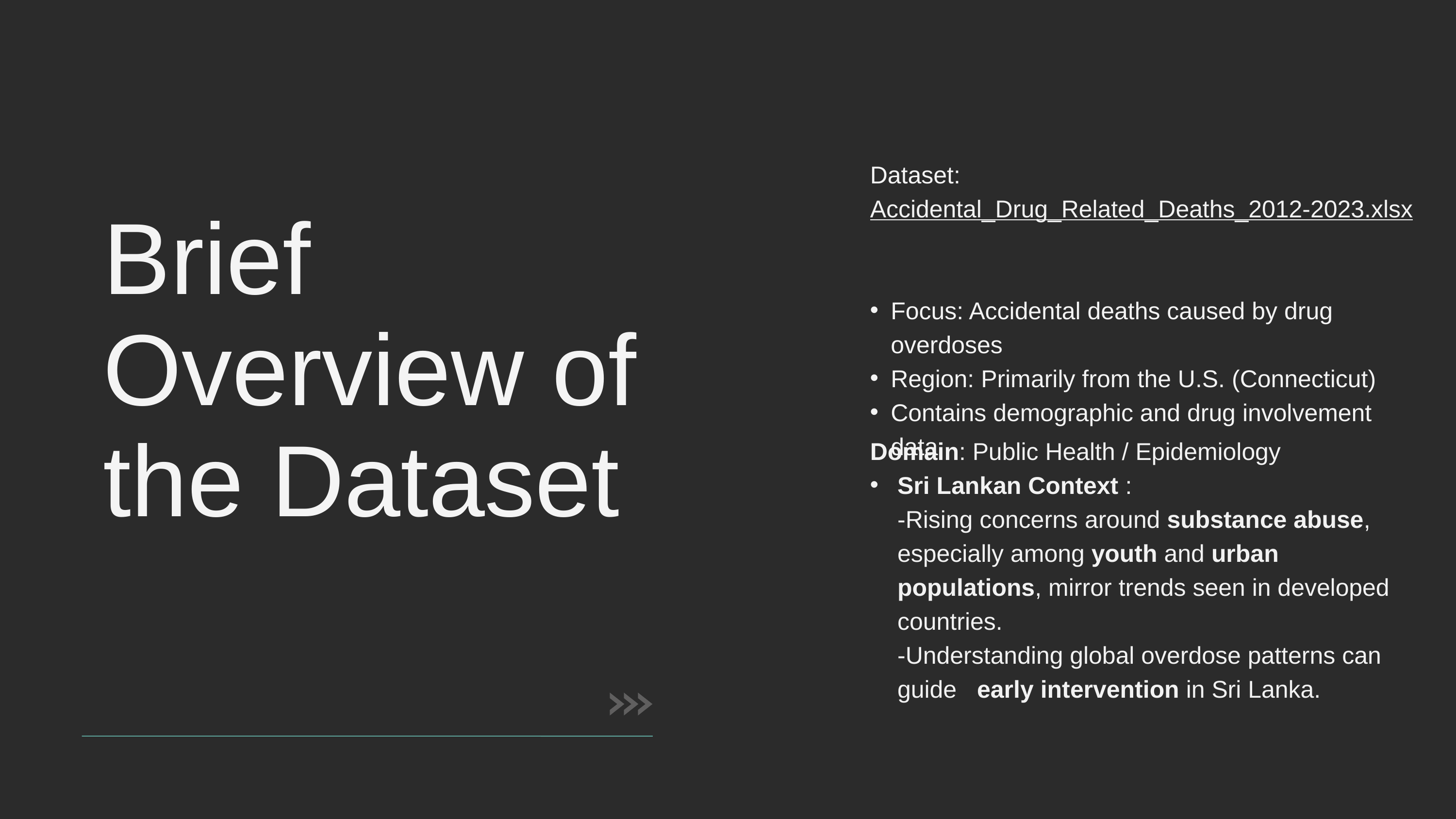

Dataset: Accidental_Drug_Related_Deaths_2012-2023.xlsx

Focus: Accidental deaths caused by drug overdoses
Region: Primarily from the U.S. (Connecticut)
Contains demographic and drug involvement data
Brief Overview of the Dataset
Domain: Public Health / Epidemiology
Sri Lankan Context :
-Rising concerns around substance abuse, especially among youth and urban populations, mirror trends seen in developed countries.
-Understanding global overdose patterns can guide   early intervention in Sri Lanka.